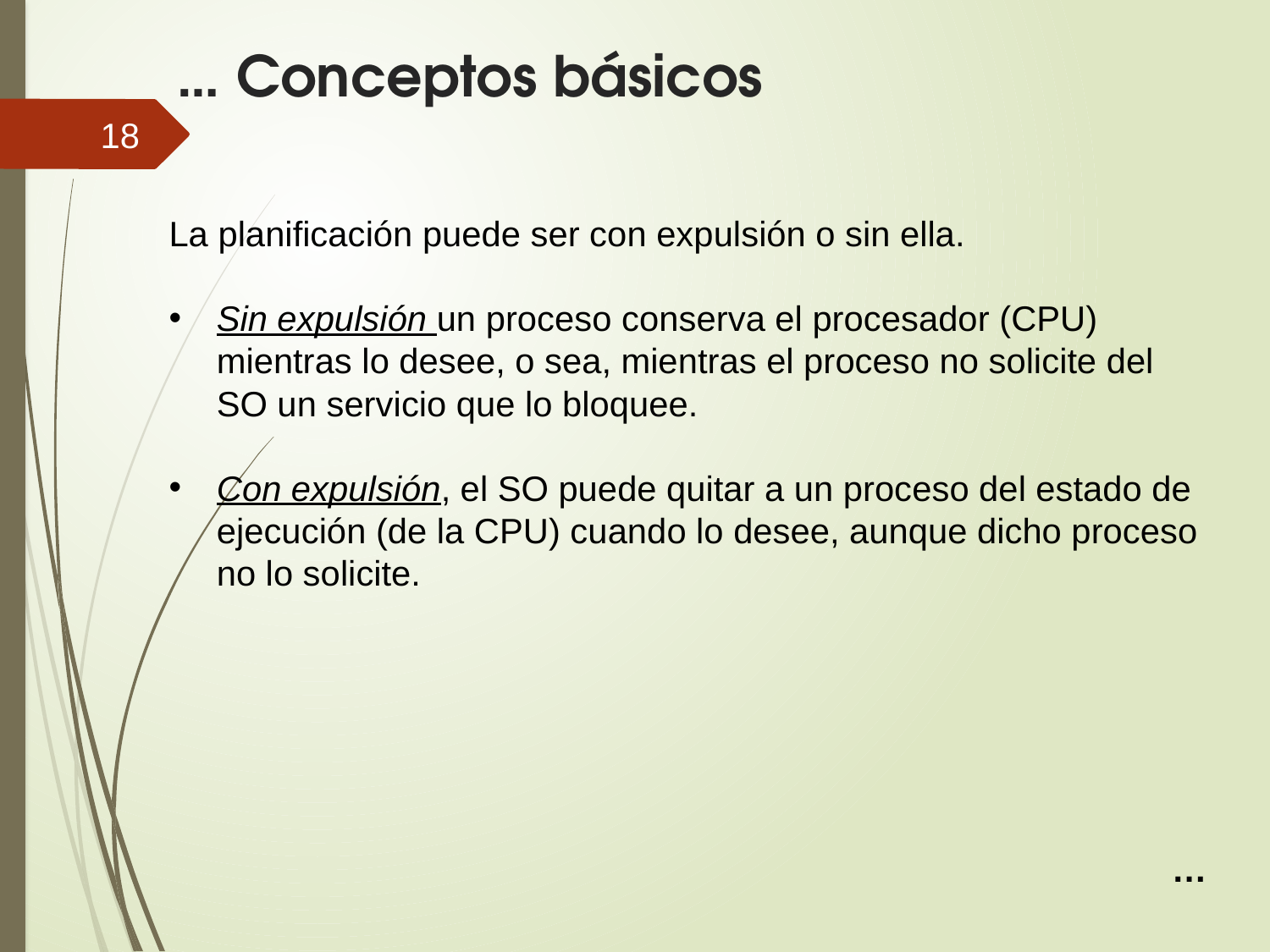

… Conceptos básicos
18

La planificación puede ser con expulsión o sin ella.

Sin expulsión un proceso conserva el procesador (CPU) mientras lo desee, o sea, mientras el proceso no solicite del SO un servicio que lo bloquee.

Con expulsión, el SO puede quitar a un proceso del estado de ejecución (de la CPU) cuando lo desee, aunque dicho proceso no lo solicite.

…